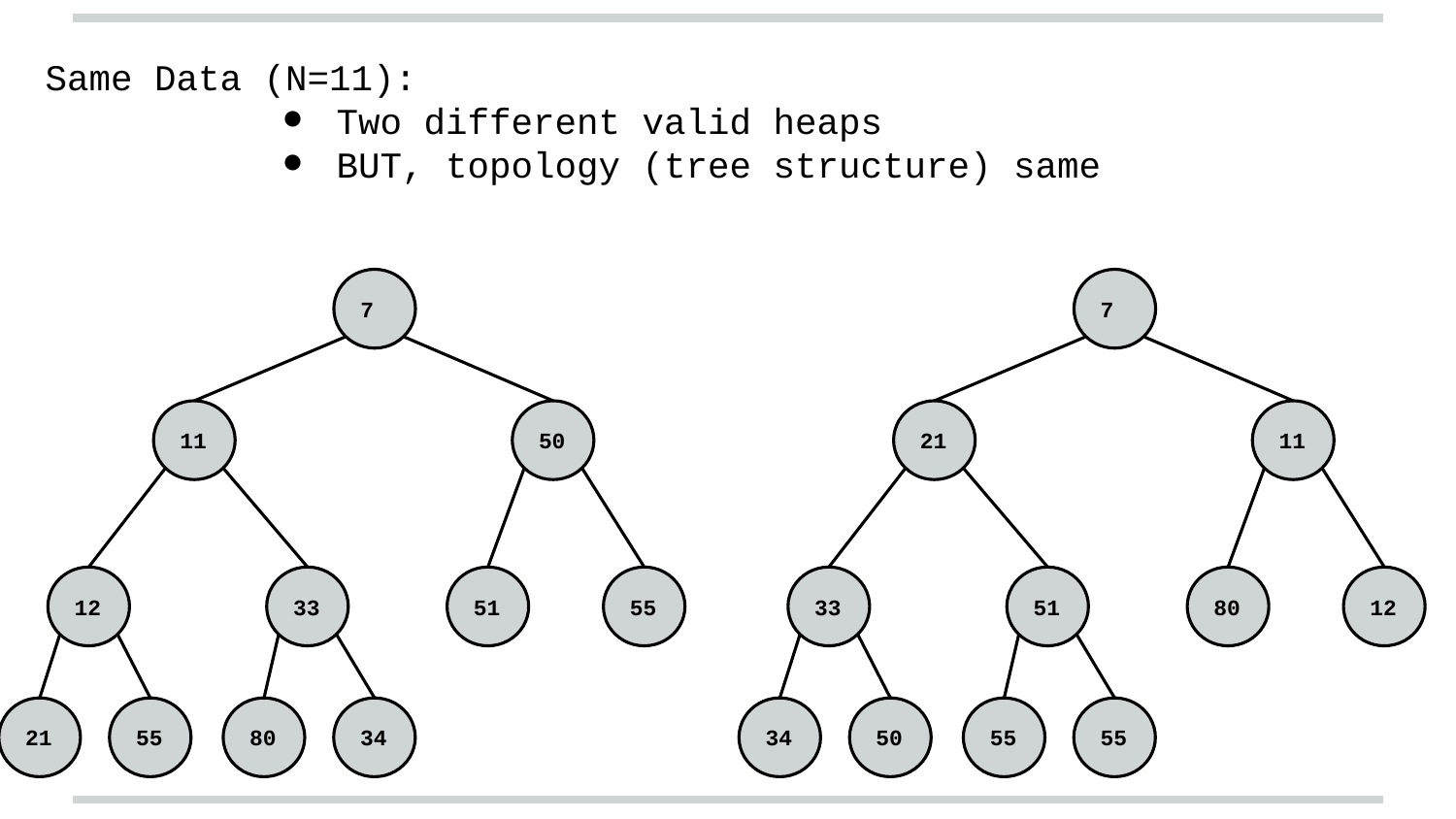

Same Data (N=11):
Two different valid heaps
BUT, topology (tree structure) same

7
7
11
50
21
11
12
33
51
55
33
51
80
12
21
55
80
34
34
50
55
55